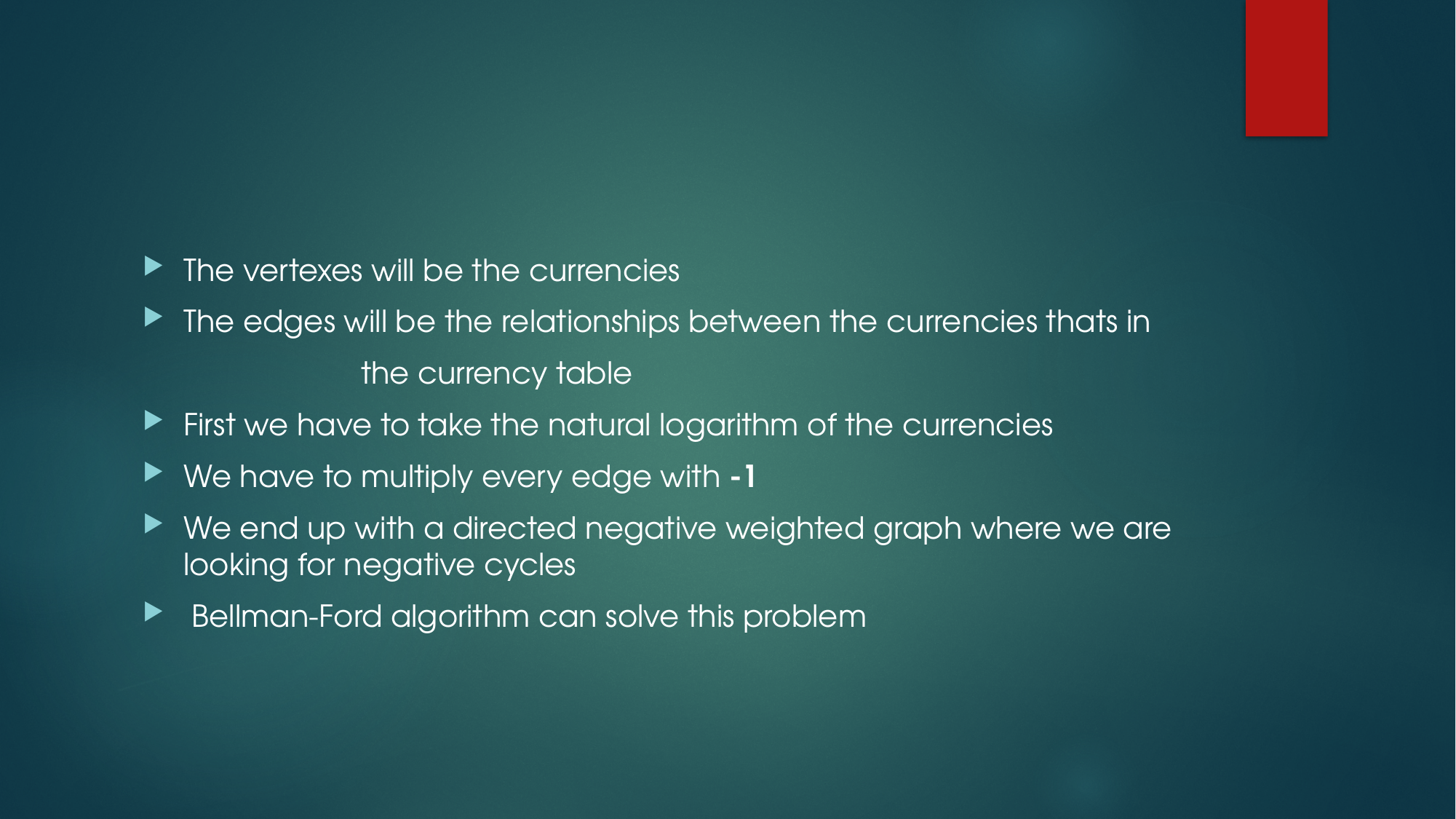

#
The vertexes will be the currencies
The edges will be the relationships between the currencies thats in
		the currency table
First we have to take the natural logarithm of the currencies
We have to multiply every edge with -1
We end up with a directed negative weighted graph where we are looking for negative cycles
 Bellman-Ford algorithm can solve this problem